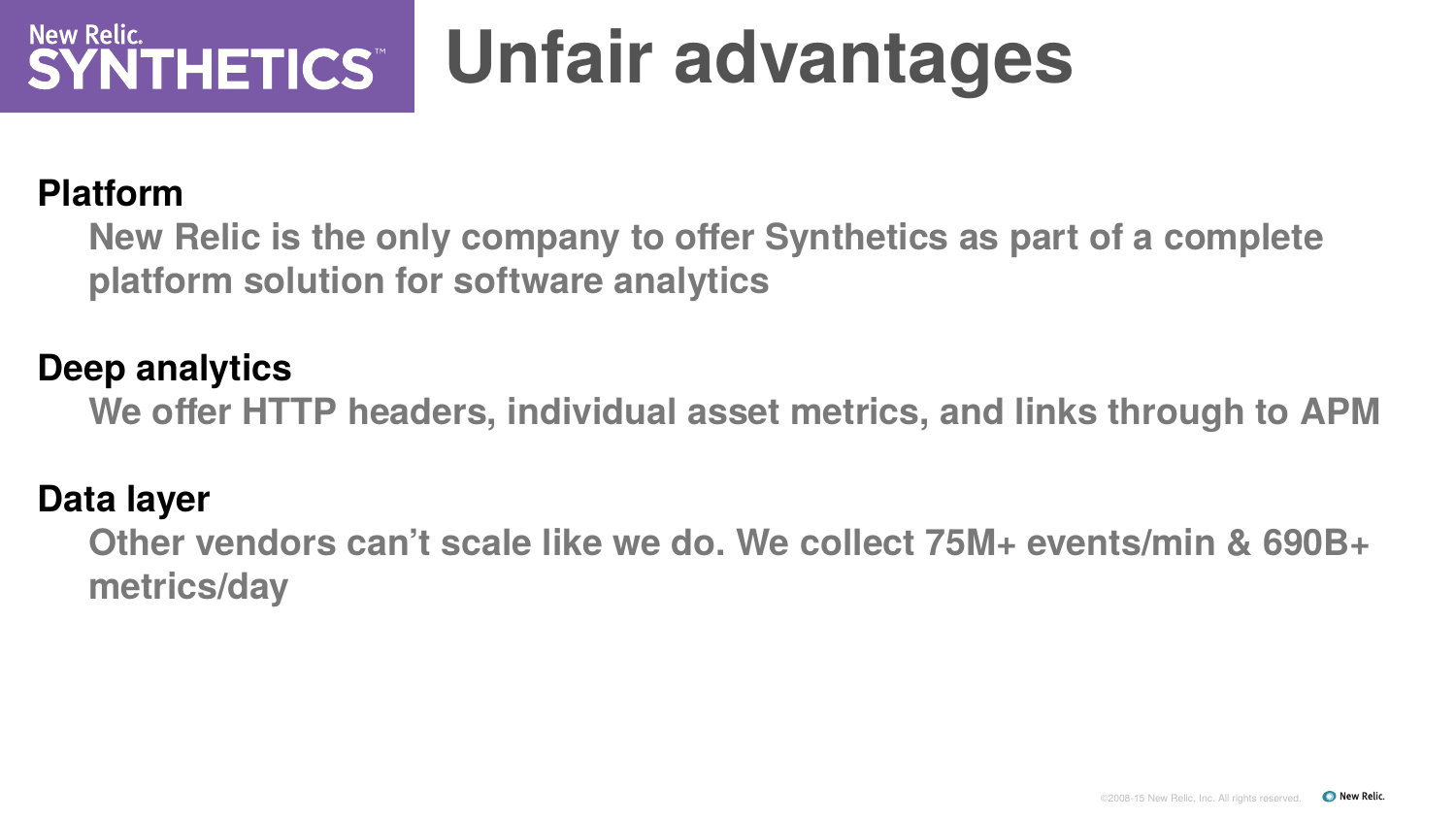

Unfair advantages

Platform
     New Relic is the only company to offer Synthetics as part of a complete
     platform solution for software analytics

Deep analytics
     We offer HTTP headers, individual asset metrics, and links through to APM
Data layer
     Other vendors can’t scale like we do. We collect 75M+ events/min & 690B+
     metrics/day